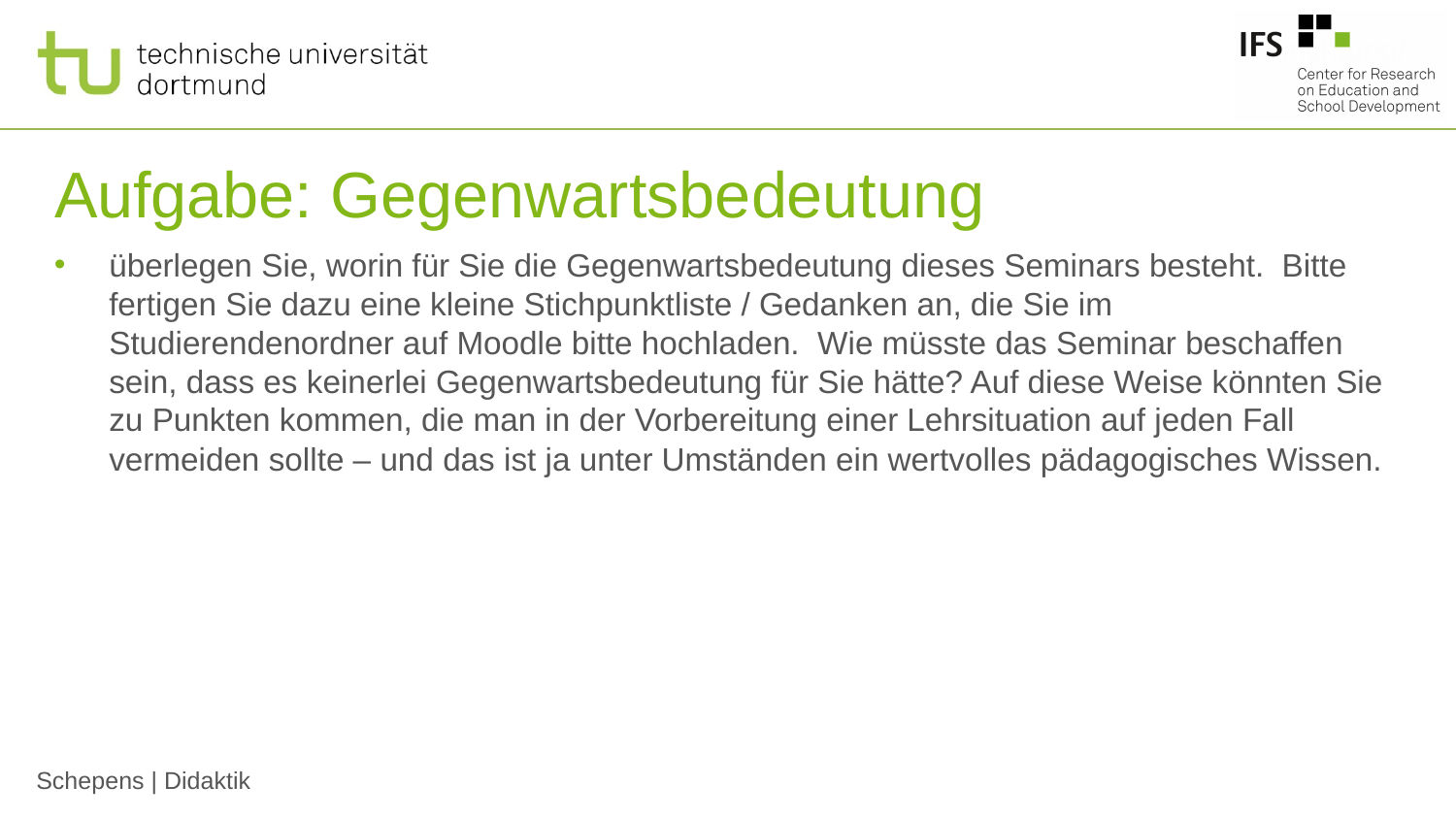

# Aufgabe: Gegenwartsbedeutung
überlegen Sie, worin für Sie die Gegenwartsbedeutung dieses Seminars besteht.  Bitte fertigen Sie dazu eine kleine Stichpunktliste / Gedanken an, die Sie im Studierendenordner auf Moodle bitte hochladen.  Wie müsste das Seminar beschaffen sein, dass es keinerlei Gegenwartsbedeutung für Sie hätte? Auf diese Weise könnten Sie zu Punkten kommen, die man in der Vorbereitung einer Lehrsituation auf jeden Fall vermeiden sollte – und das ist ja unter Umständen ein wertvolles pädagogisches Wissen.